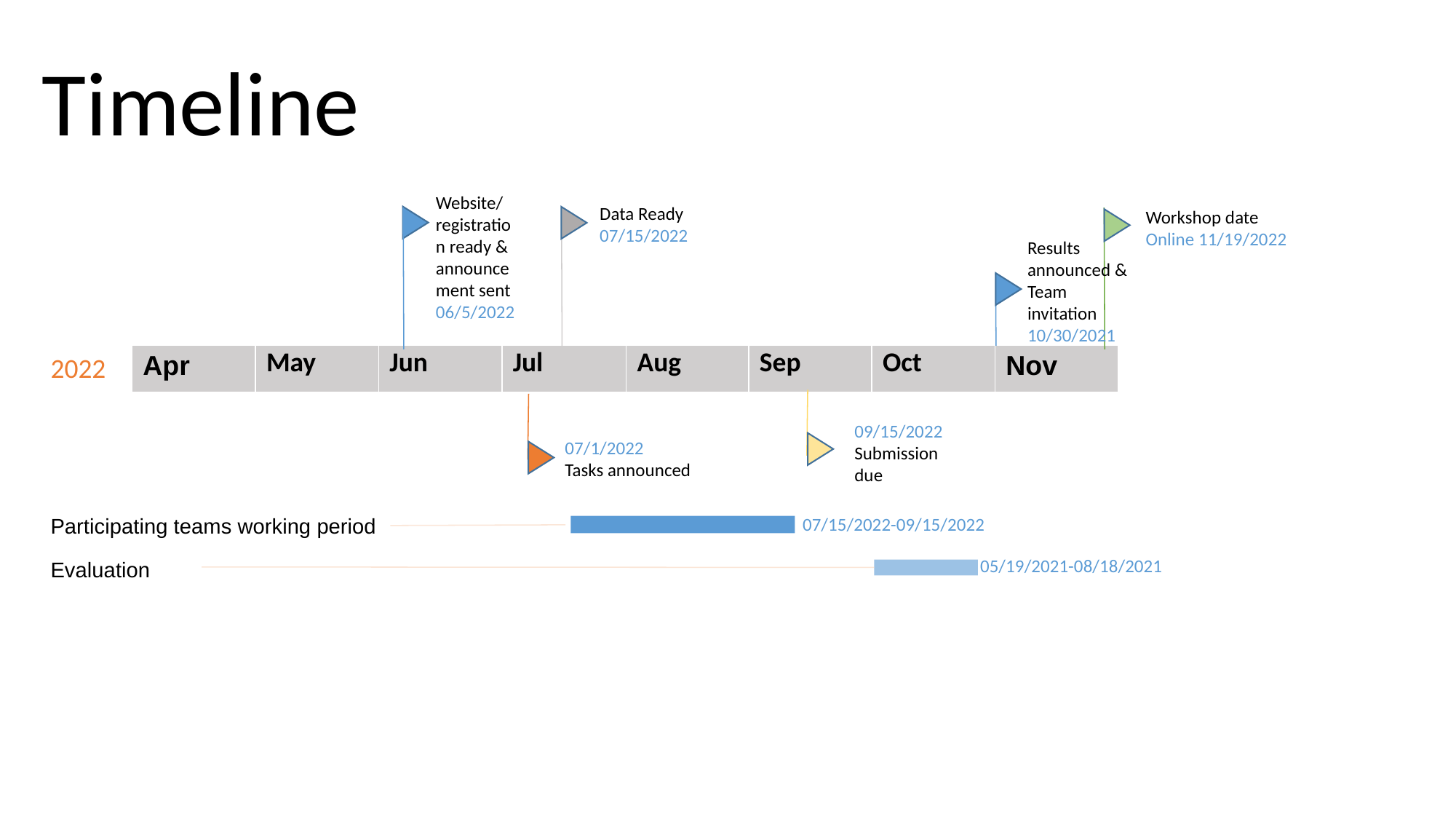

# Timeline
Website/registration ready & announcement sent
06/5/2022

Data Ready
07/15/2022

Workshop date
Online 11/19/2022

Results announced & Team invitation
10/30/2021

| Apr | May | Jun | Jul | Aug | Sep | Oct | Nov |
| --- | --- | --- | --- | --- | --- | --- | --- |
2022
09/15/2022
Submission due
07/1/2022
Tasks announced

Participating teams working period
07/15/2022-09/15/2022

05/19/2021-08/18/2021
Evaluation